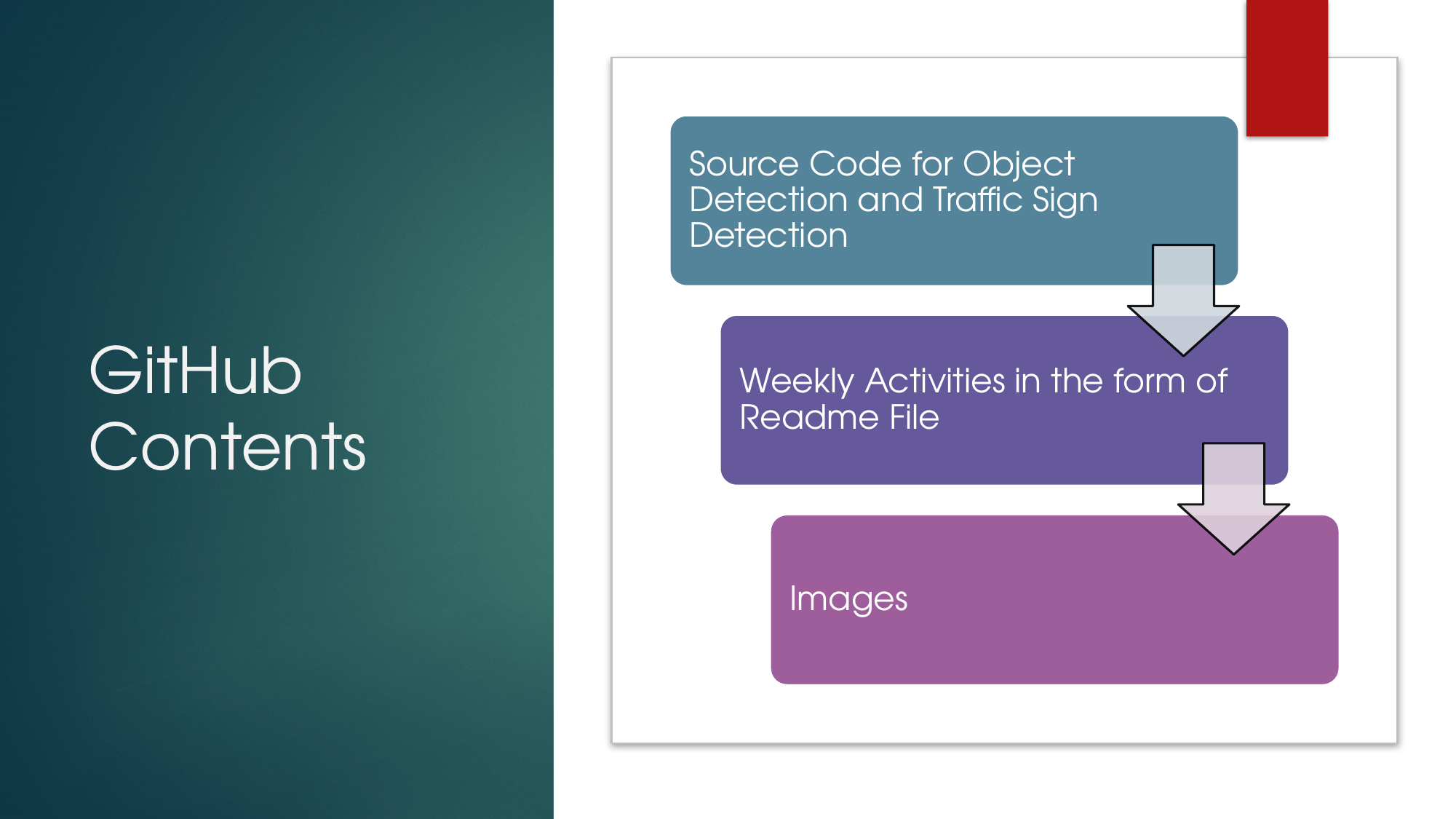

Source Code for Object Detection and Traffic Sign Detection
Weekly Activities in the form of Readme File
Images

# GitHub Contents